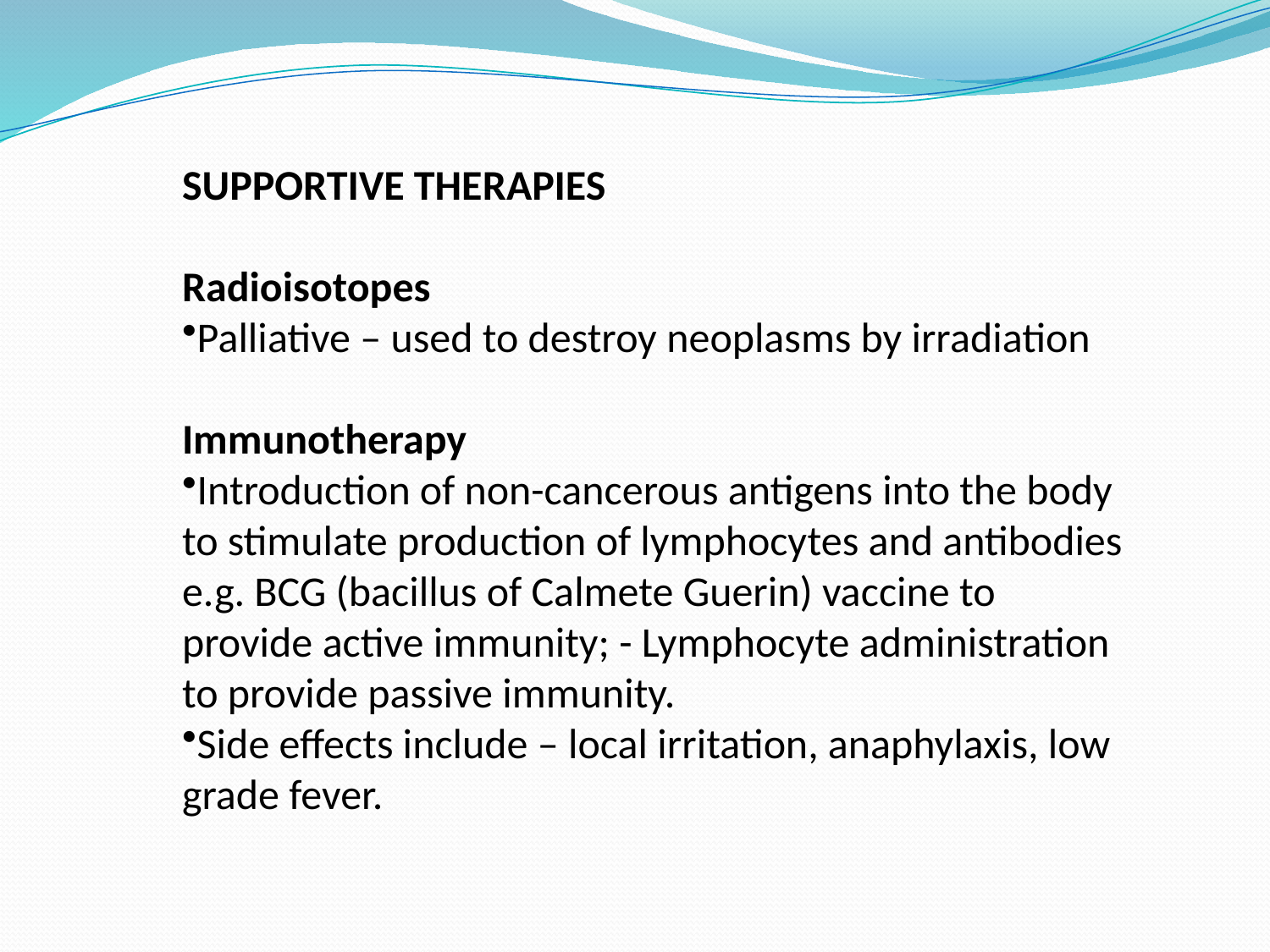

SUPPORTIVE THERAPIES

Radioisotopes
Palliative – used to destroy neoplasms by irradiation

Immunotherapy
Introduction of non-cancerous antigens into the body to stimulate production of lymphocytes and antibodies e.g. BCG (bacillus of Calmete Guerin) vaccine to provide active immunity; - Lymphocyte administration to provide passive immunity.
Side effects include – local irritation, anaphylaxis, low grade fever.